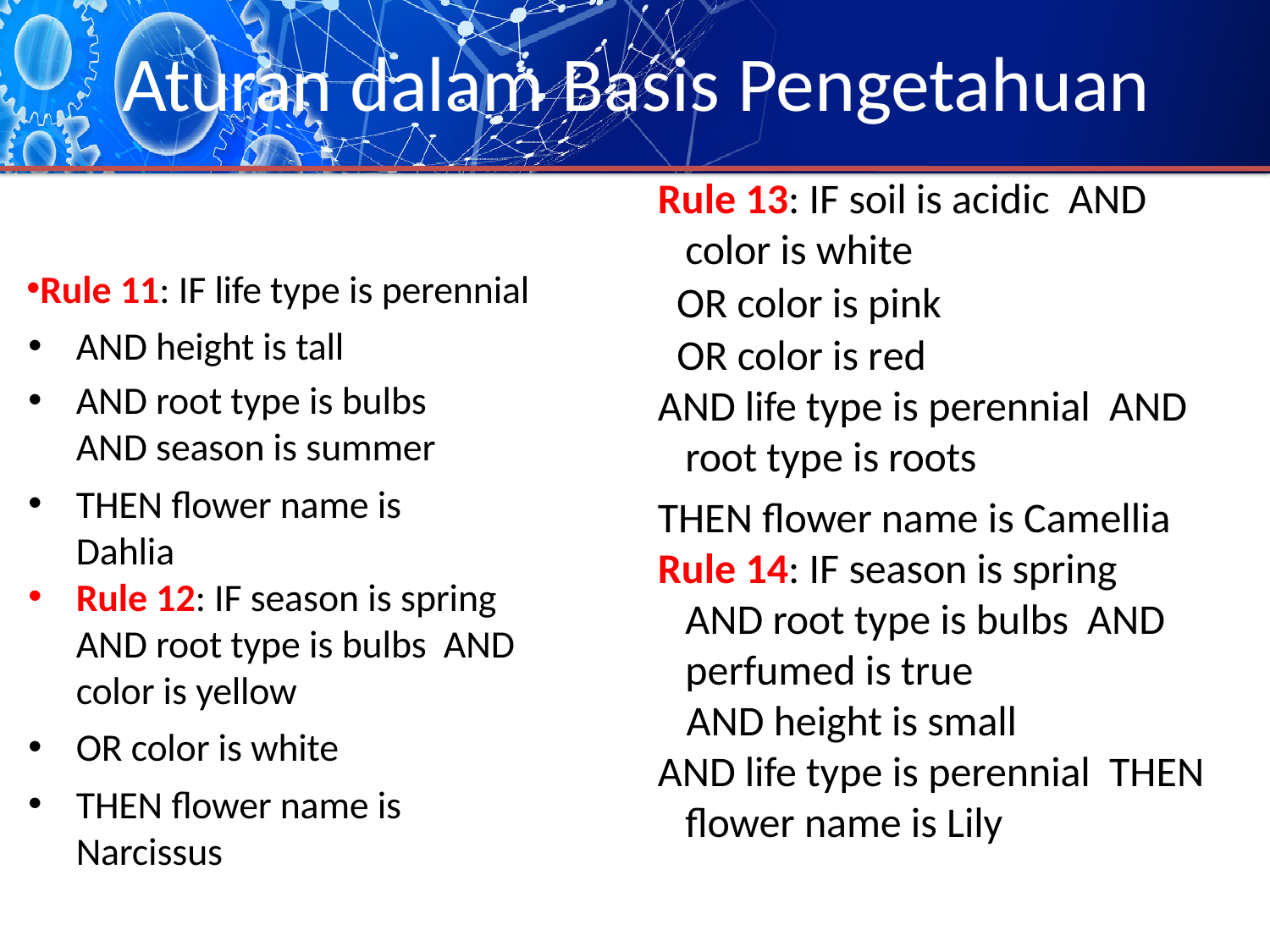

# Aturan dalam Basis Pengetahuan

Rule 13: IF soil is acidic  AND color is white
  OR color is pink
  OR color is red
AND life type is perennial  AND root type is roots
THEN flower name is Camellia
Rule 14: IF season is spring  AND root type is bulbs  AND perfumed is true
   AND height is small
AND life type is perennial  THEN flower name is Lily
Rule 11: IF life type is perennial
AND height is tall
AND root type is bulbs  AND season is summer
THEN flower name is Dahlia
Rule 12: IF season is spring  AND root type is bulbs  AND color is yellow
OR color is white
THEN flower name is Narcissus